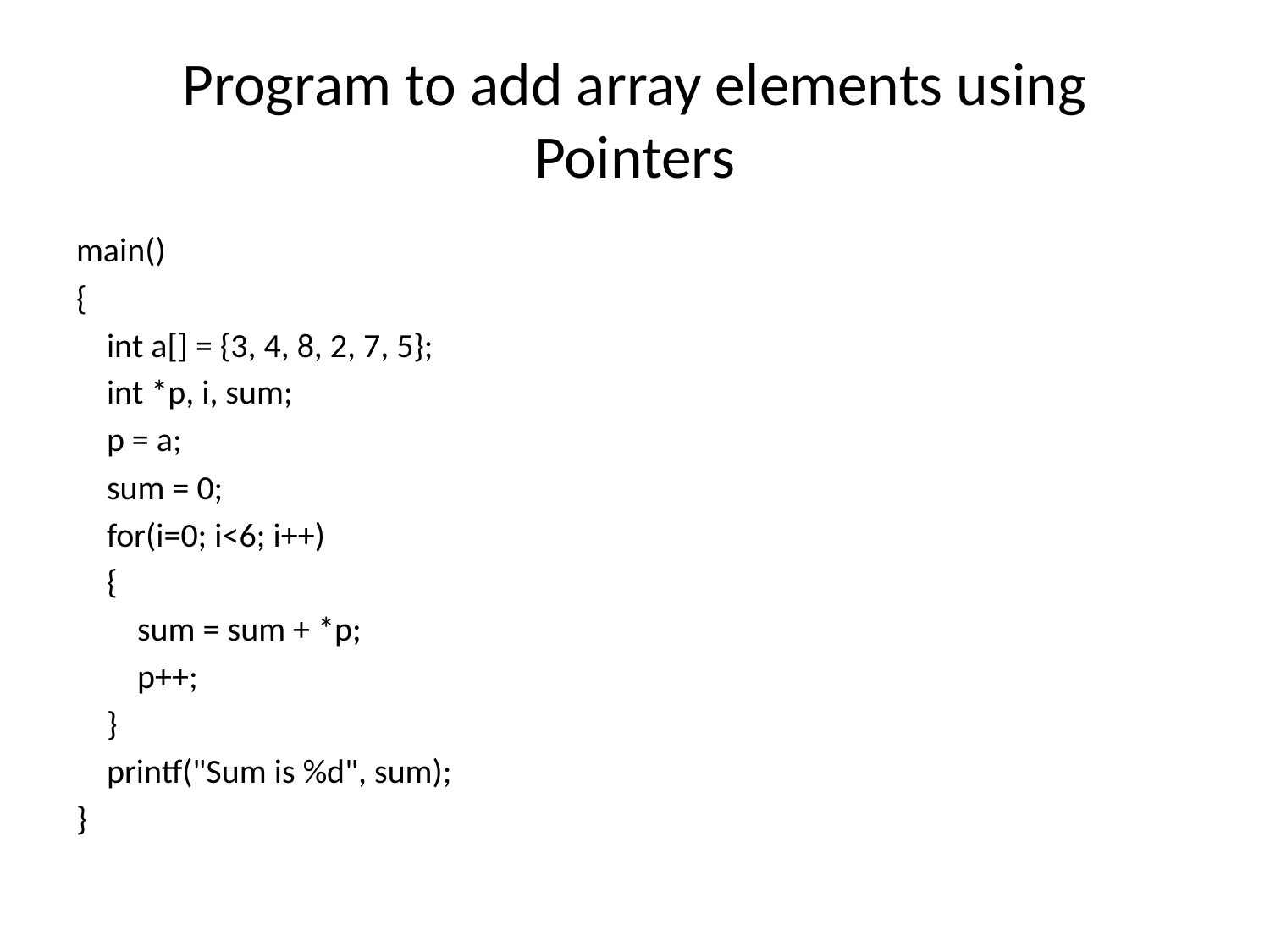

# Program to add array elements using Pointers
main()
{
    int a[] = {3, 4, 8, 2, 7, 5};
    int *p, i, sum;
    p = a;
    sum = 0;
    for(i=0; i<6; i++)
    {
        sum = sum + *p;
        p++;
    }
    printf("Sum is %d", sum);
}